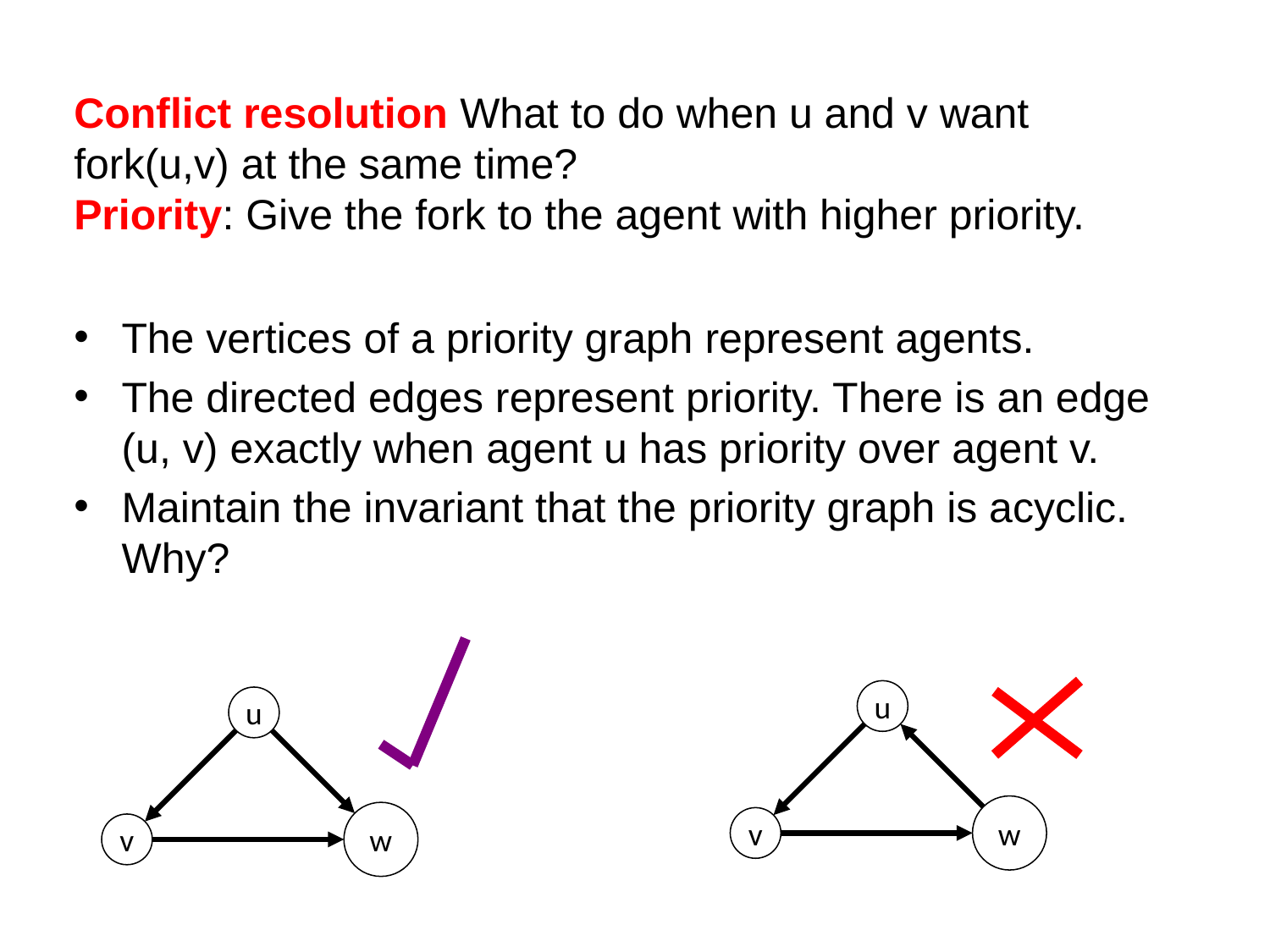

# Conflict resolution What to do when u and v want fork(u,v) at the same time? Priority: Give the fork to the agent with higher priority.
The vertices of a priority graph represent agents.
The directed edges represent priority. There is an edge (u, v) exactly when agent u has priority over agent v.
Maintain the invariant that the priority graph is acyclic. Why?

u

u
w
v

w
v